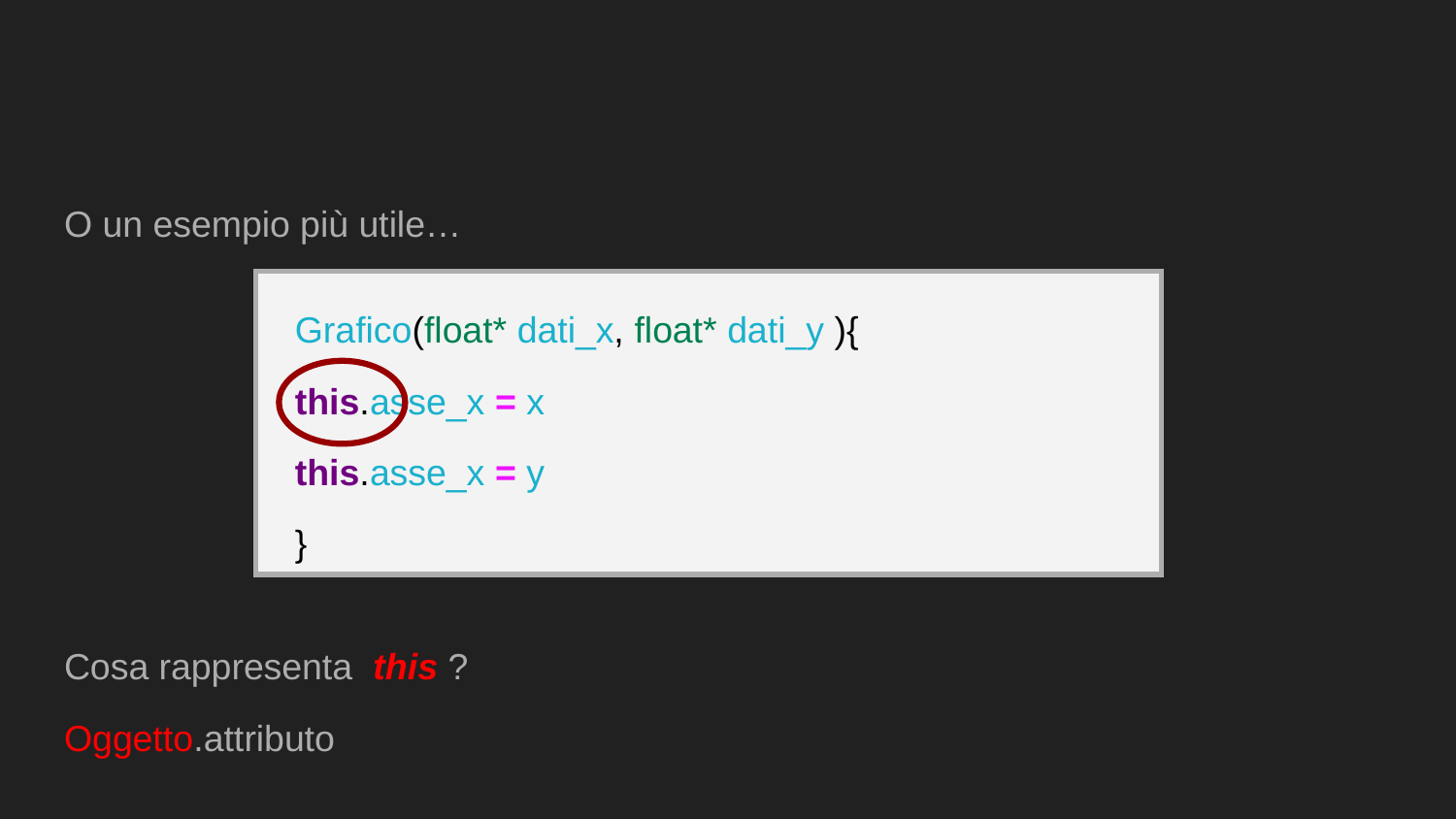

#
O un esempio più utile…
| Grafico(float\* dati\_x, float\* dati\_y ){ this.asse\_x = x this.asse\_x = y } |
| --- |

Cosa rappresenta  this ?
Oggetto.attributo